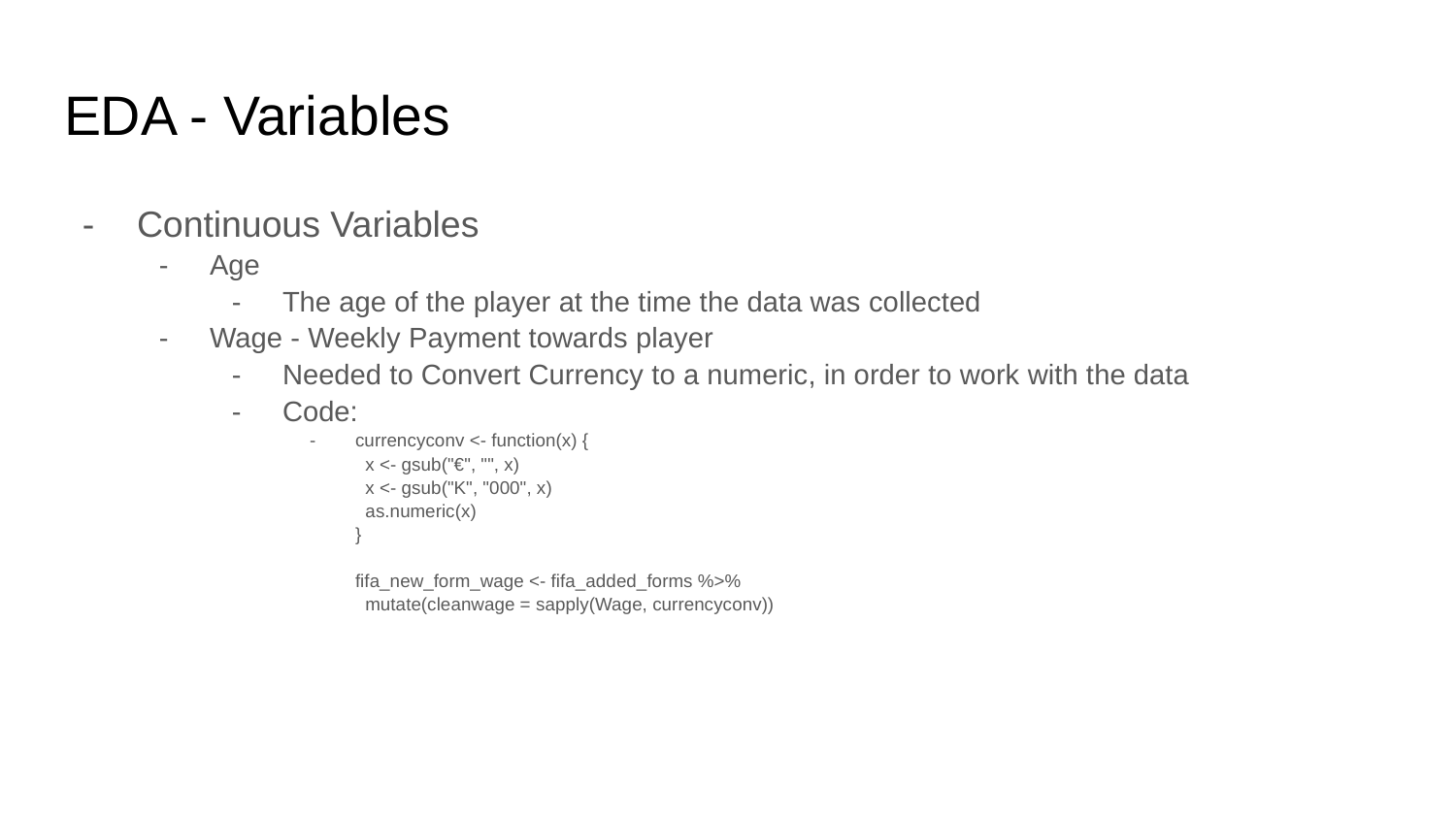

# EDA - Variables
Continuous Variables
Age
The age of the player at the time the data was collected
Wage - Weekly Payment towards player
Needed to Convert Currency to a numeric, in order to work with the data
Code:
currencyconv <- function(x) {
  x <- gsub("€", "", x)
  x <- gsub("K", "000", x)
  as.numeric(x)
}
fifa_new_form_wage <- fifa_added_forms %>%
  mutate(cleanwage = sapply(Wage, currencyconv))